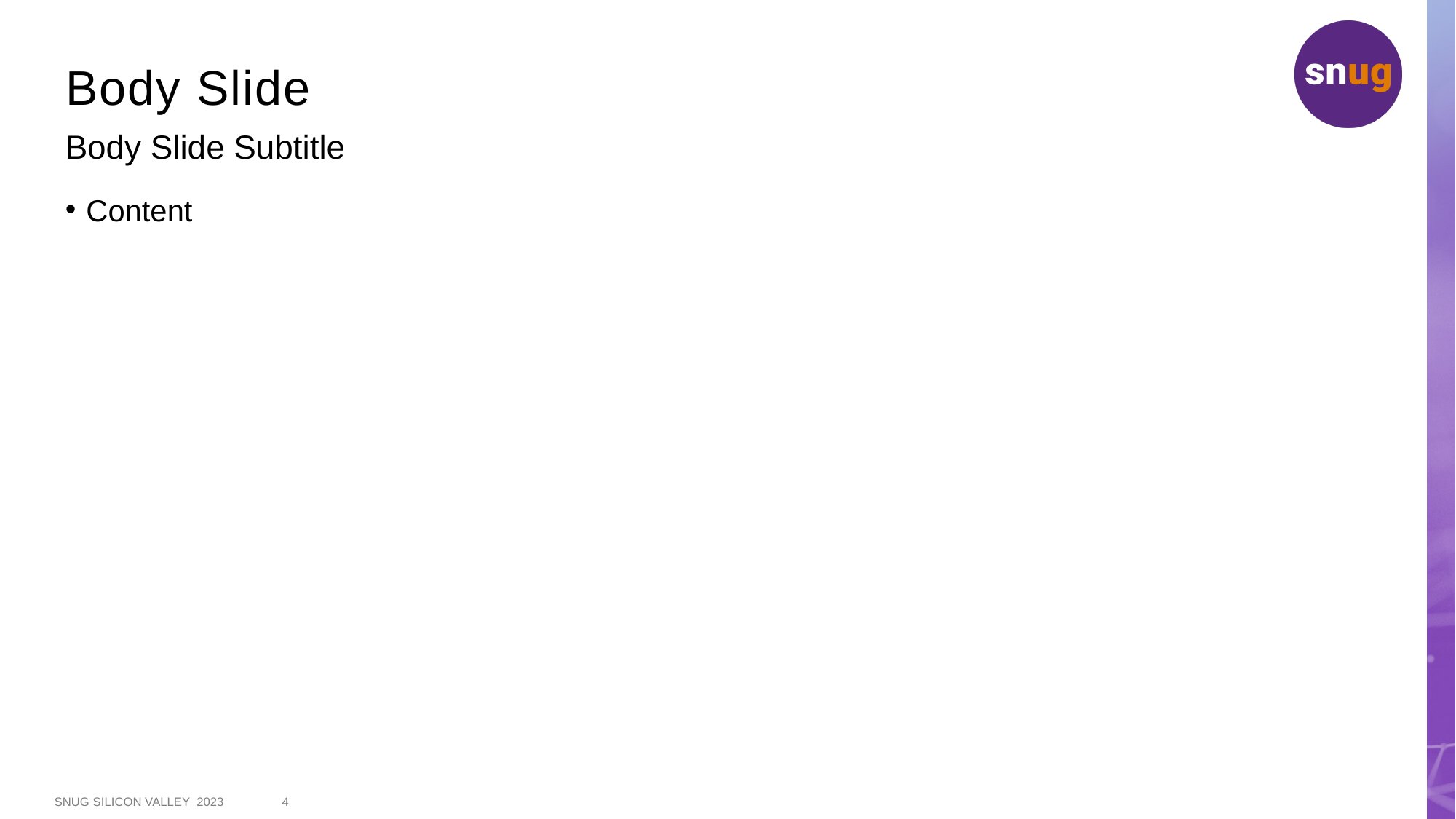

# Body Slide
Body Slide Subtitle
Content